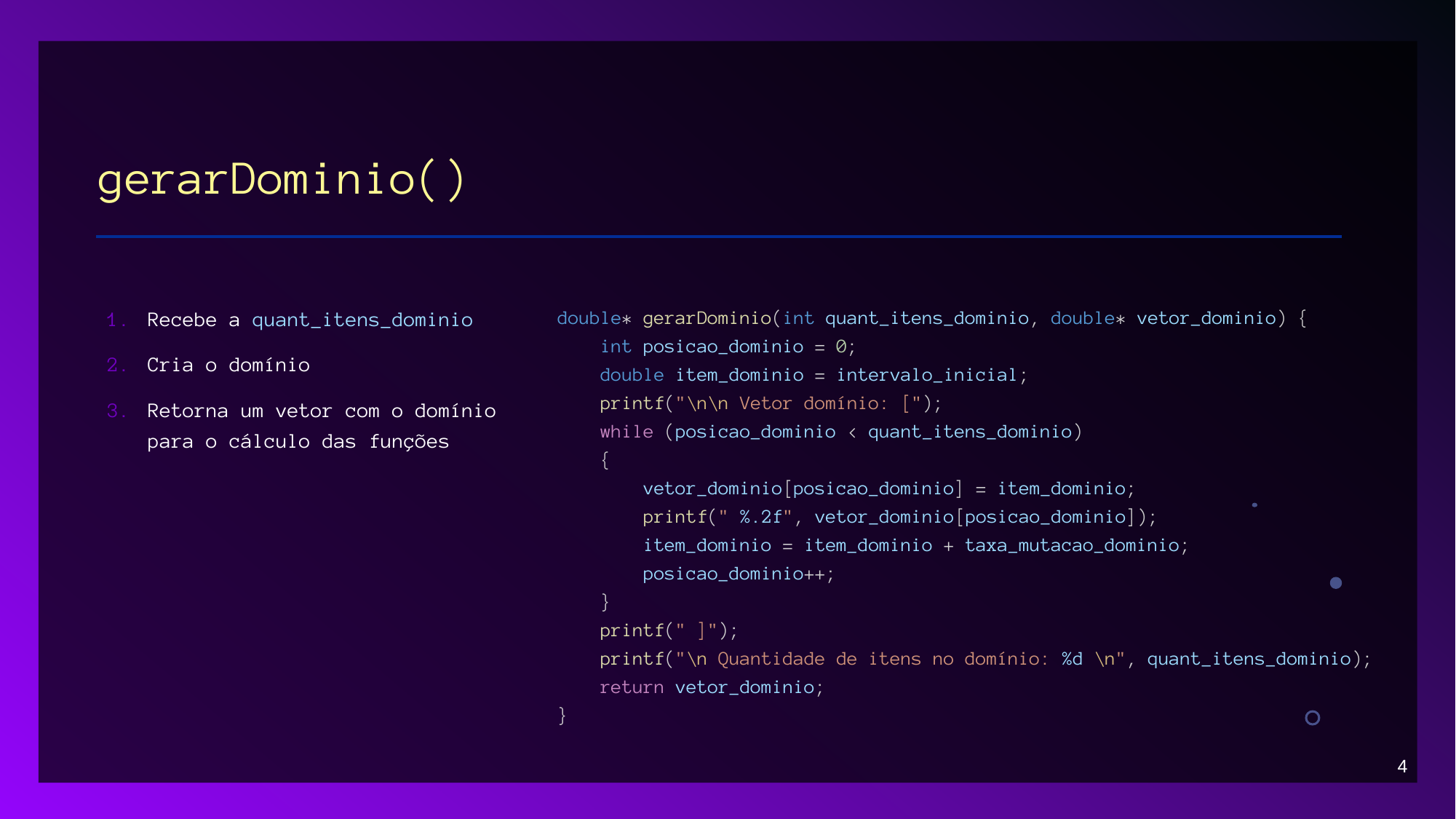

# gerarDominio()
double* gerarDominio(int quant_itens_dominio, double* vetor_dominio) {
    int posicao_dominio = 0;
    double item_dominio = intervalo_inicial;
    printf("\n\n Vetor domínio: [");
    while (posicao_dominio < quant_itens_dominio)
    {
        vetor_dominio[posicao_dominio] = item_dominio;
        printf(" %.2f", vetor_dominio[posicao_dominio]);
        item_dominio = item_dominio + taxa_mutacao_dominio;
        posicao_dominio++;
    }
    printf(" ]");
    printf("\n Quantidade de itens no domínio: %d \n", quant_itens_dominio);
    return vetor_dominio;
}
Recebe a quant_itens_dominio
Cria o domínio
Retorna um vetor com o domínio para o cálculo das funções
4